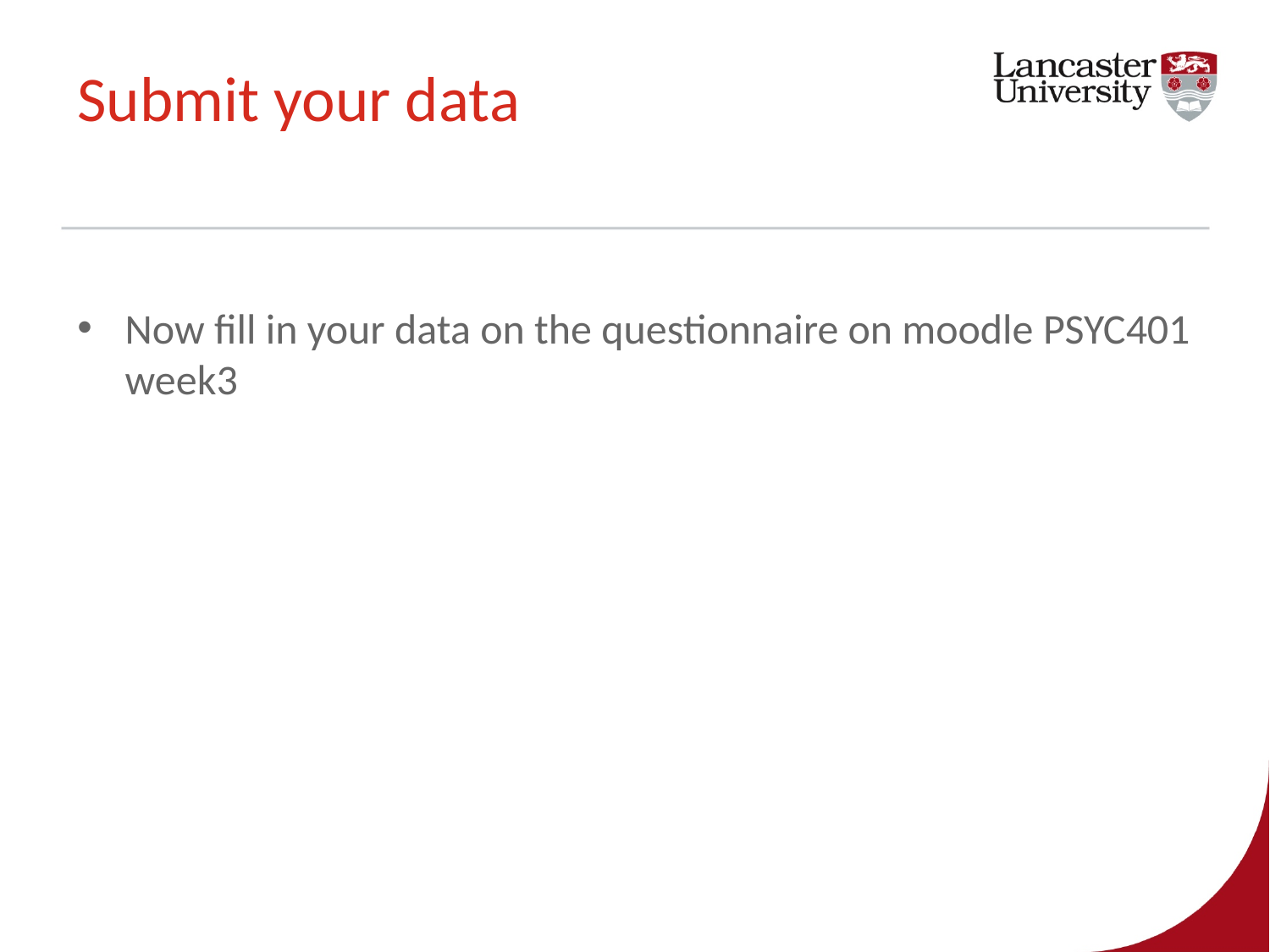

# Submit your data

Now fill in your data on the questionnaire on moodle PSYC401 week3